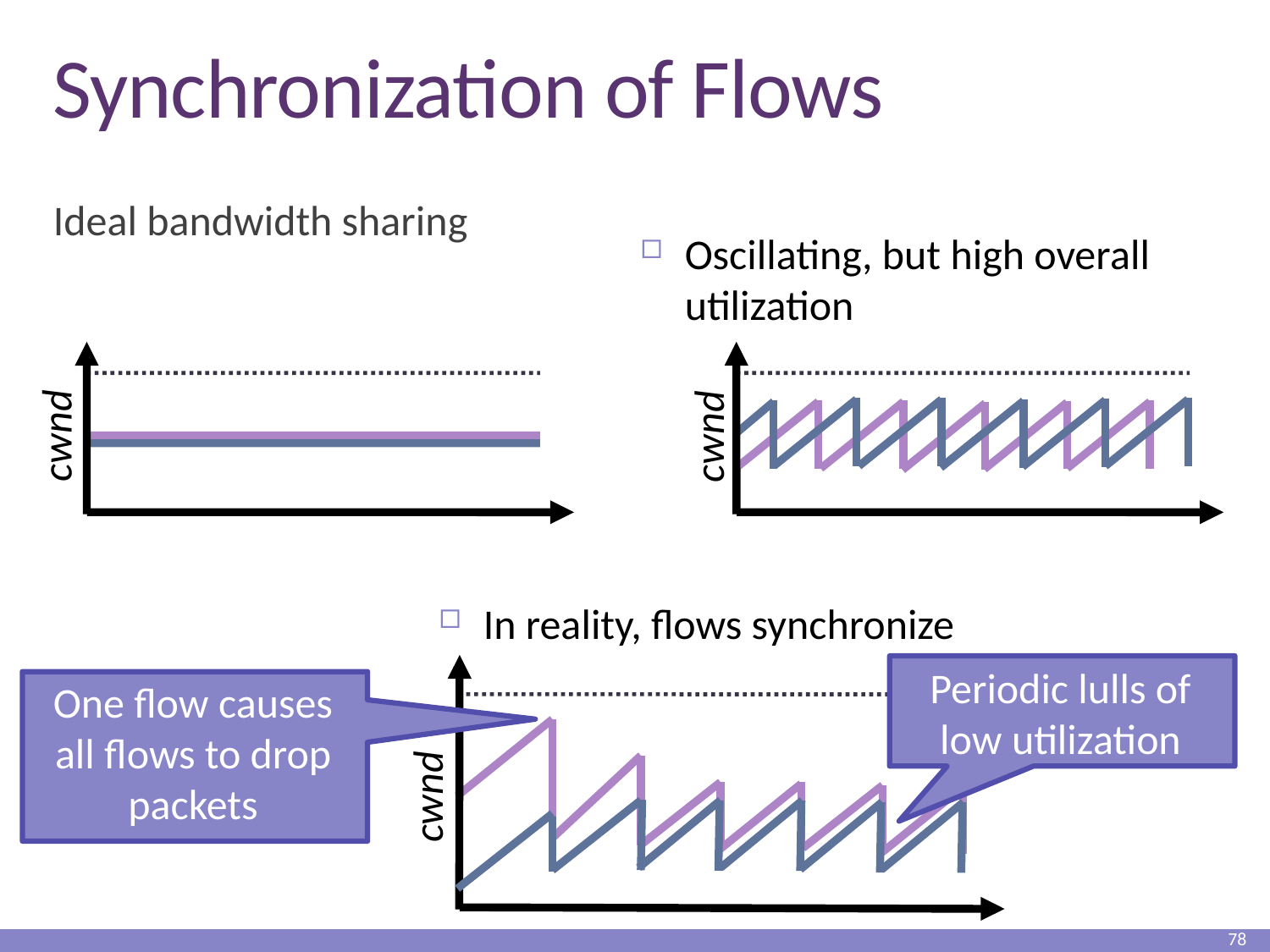

# Synchronization of Flows
Ideal bandwidth sharing
Oscillating, but high overall utilization

cwnd

cwnd

In reality, flows synchronize
Periodic lulls of low utilization

cwnd

One flow causes all flows to drop packets

78